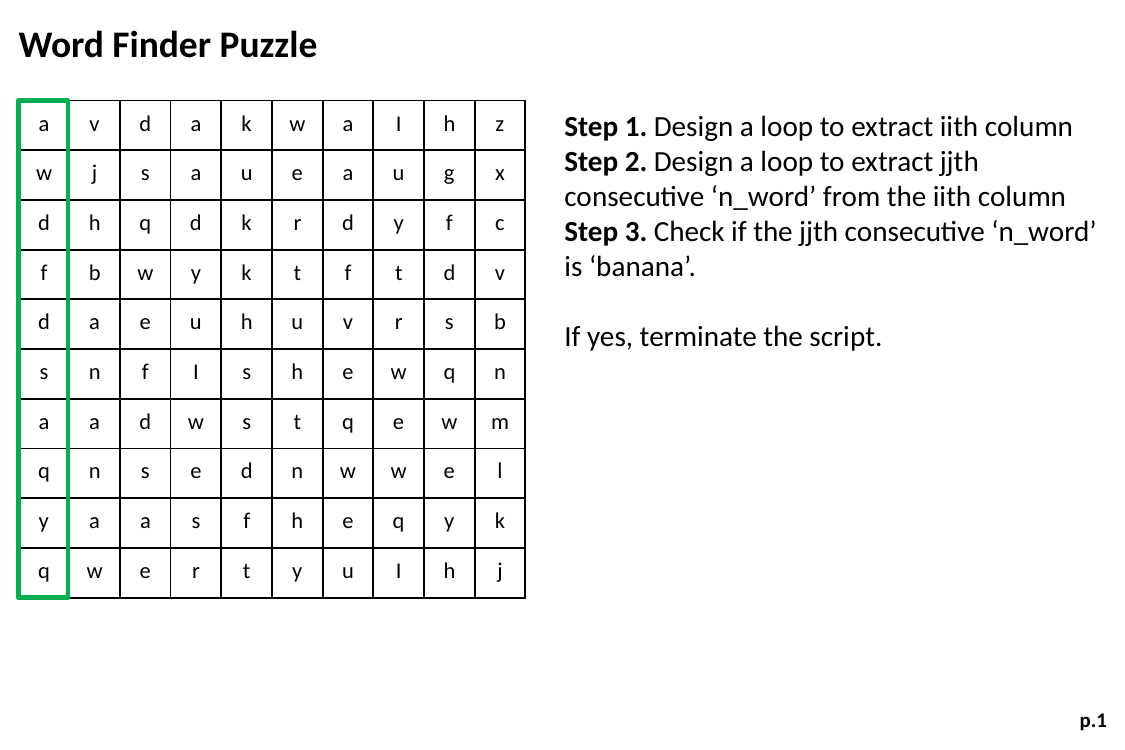

Word Finder Puzzle
| a | v | d | a | k | w | a | I | h | z |
| --- | --- | --- | --- | --- | --- | --- | --- | --- | --- |
| w | j | s | a | u | e | a | u | g | x |
| d | h | q | d | k | r | d | y | f | c |
| f | b | w | y | k | t | f | t | d | v |
| d | a | e | u | h | u | v | r | s | b |
| s | n | f | I | s | h | e | w | q | n |
| a | a | d | w | s | t | q | e | w | m |
| q | n | s | e | d | n | w | w | e | l |
| y | a | a | s | f | h | e | q | y | k |
| q | w | e | r | t | y | u | I | h | j |

Step 1. Design a loop to extract iith column
Step 2. Design a loop to extract jjth  consecutive ‘n_word’ from the iith column
Step 3. Check if the jjth consecutive ‘n_word’ is ‘banana’.

If yes, terminate the script.
p.1